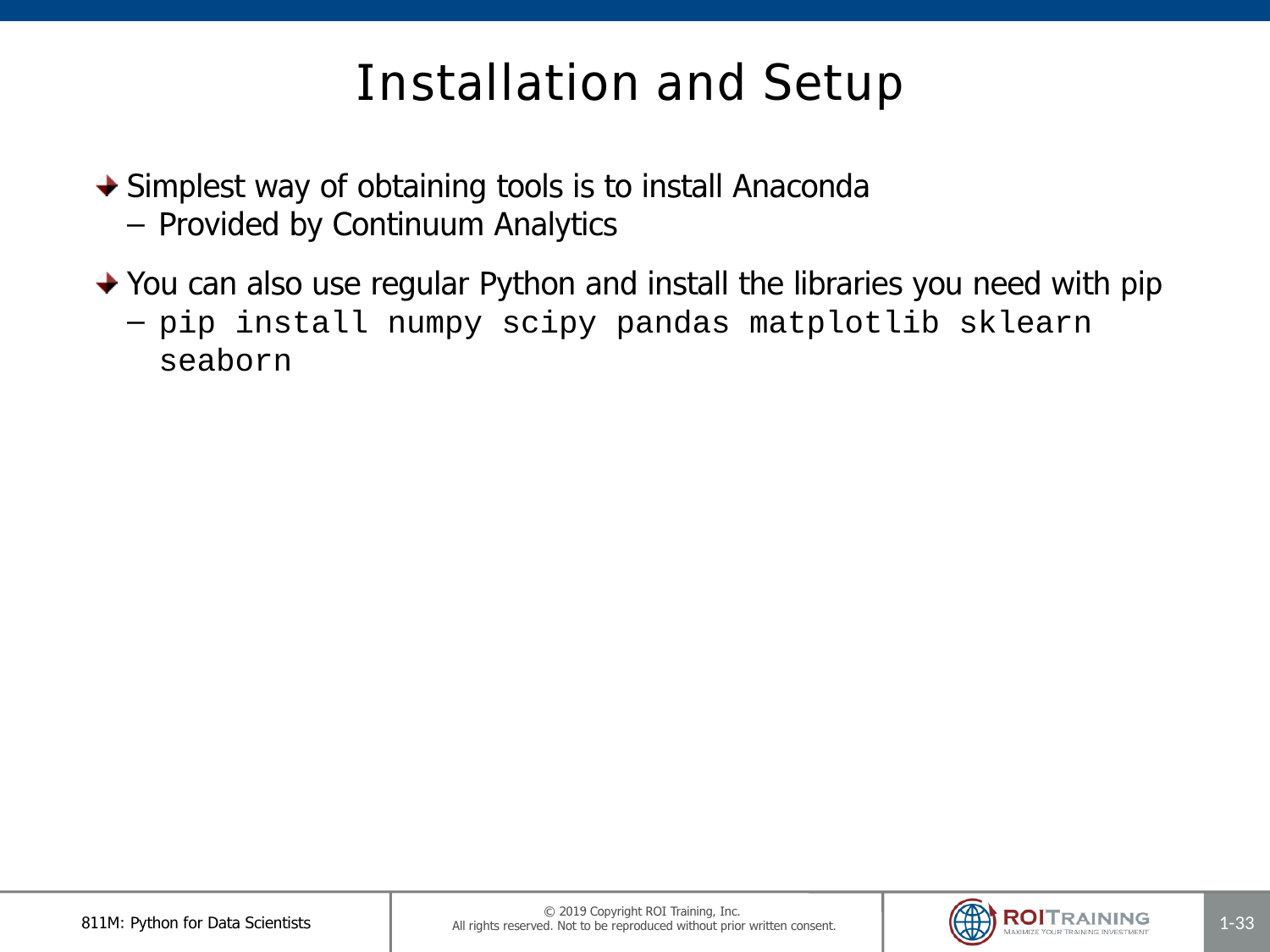

# Installation and Setup
Simplest way of obtaining tools is to install Anaconda
Provided by Continuum Analytics
You can also use regular Python and install the libraries you need with pip
pip install numpy scipy pandas matplotlib sklearn seaborn